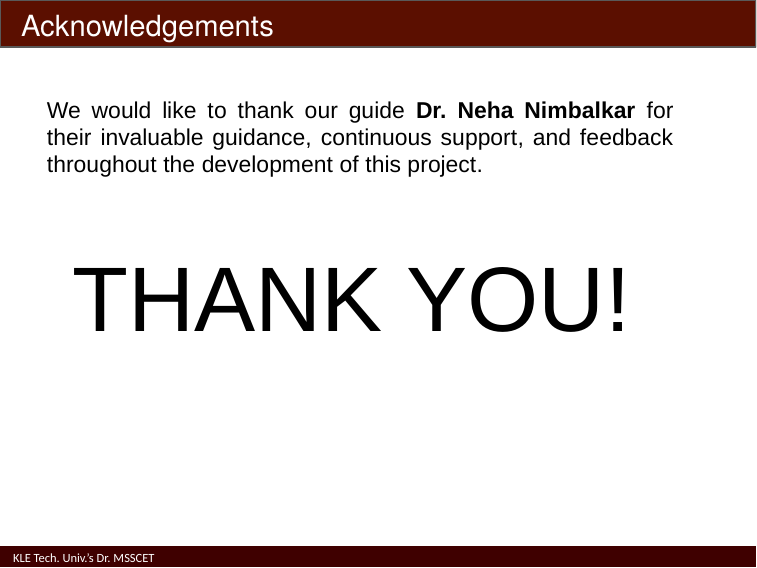

# Acknowledgements
We would like to thank our guide Dr. Neha Nimbalkar for their invaluable guidance, continuous support, and feedback throughout the development of this project.
THANK YOU!

KLE Tech. Univ.’s Dr. MSSCET